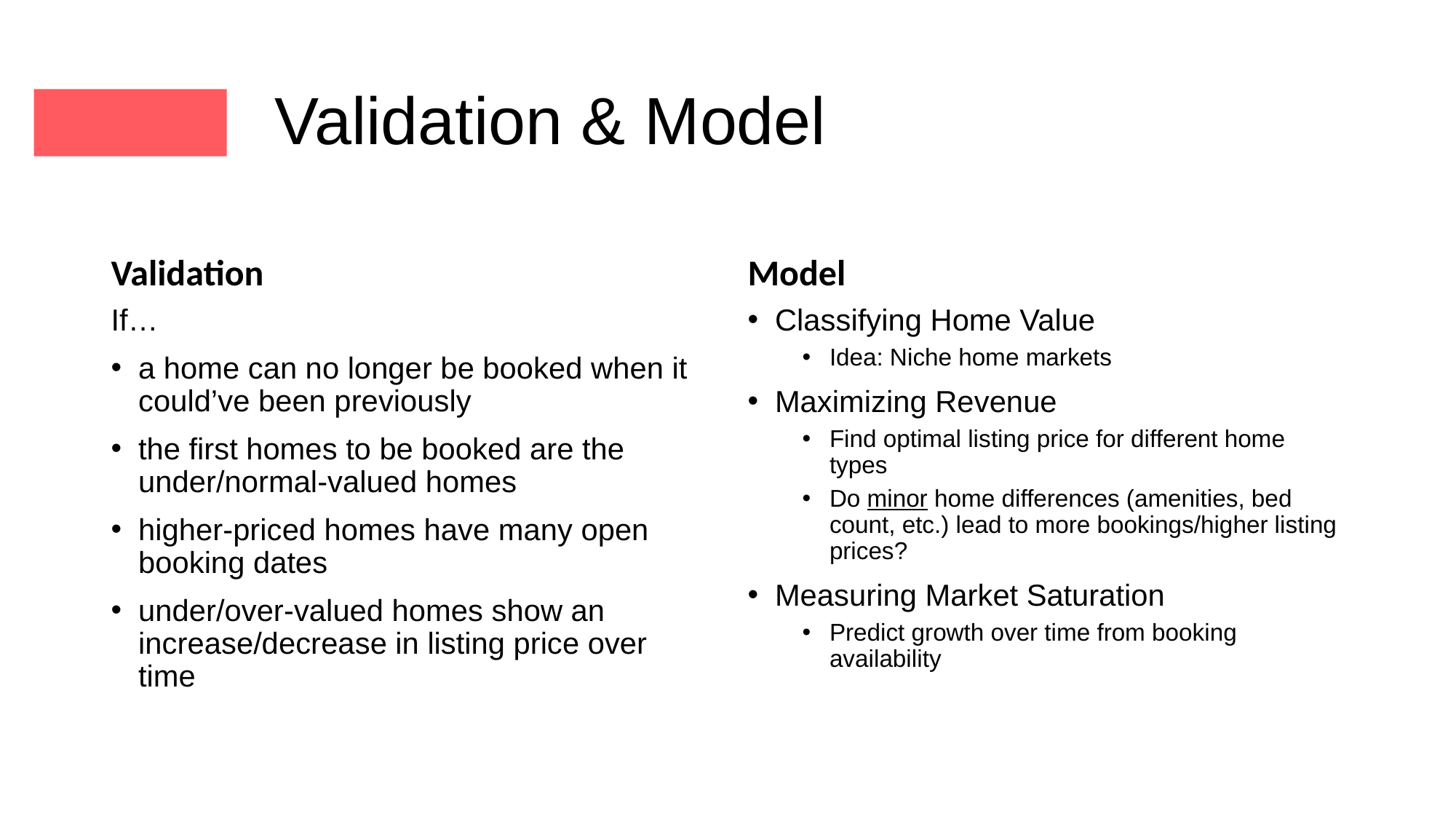

# Validation & Model

Validation
Model
If…
a home can no longer be booked when it could’ve been previously
the first homes to be booked are the under/normal-valued homes
higher-priced homes have many open booking dates
under/over-valued homes show an increase/decrease in listing price over time
Classifying Home Value
Idea: Niche home markets
Maximizing Revenue
Find optimal listing price for different home types
Do minor home differences (amenities, bed count, etc.) lead to more bookings/higher listing prices?
Measuring Market Saturation
Predict growth over time from booking availability